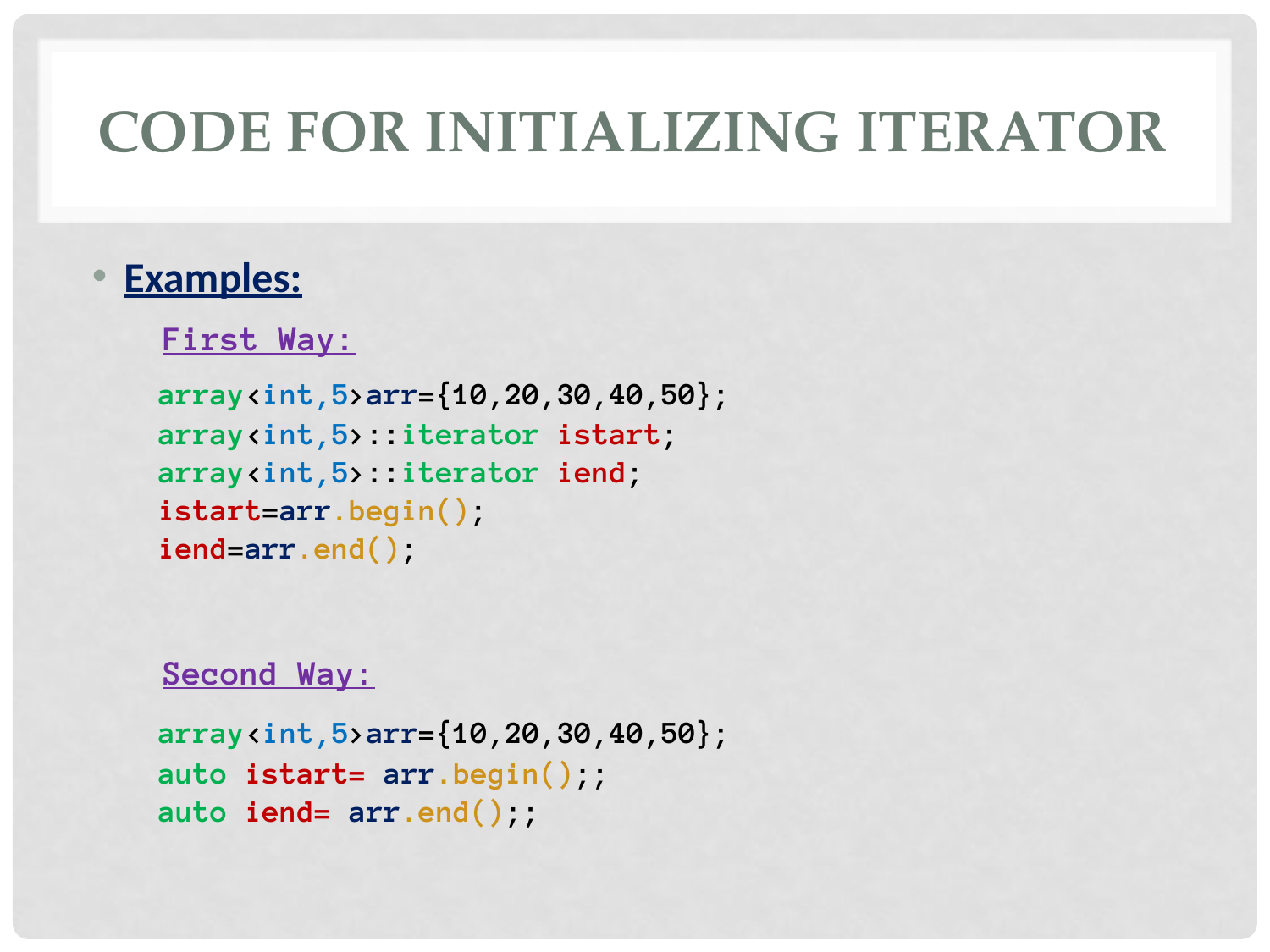

# Code for initializing iterator
Examples:

First Way:
array<int,5>arr={10,20,30,40,50};
array<int,5>::iterator istart;
array<int,5>::iterator iend;
istart=arr.begin();
iend=arr.end();
Second Way:
array<int,5>arr={10,20,30,40,50};
auto istart= arr.begin();;
auto iend= arr.end();;